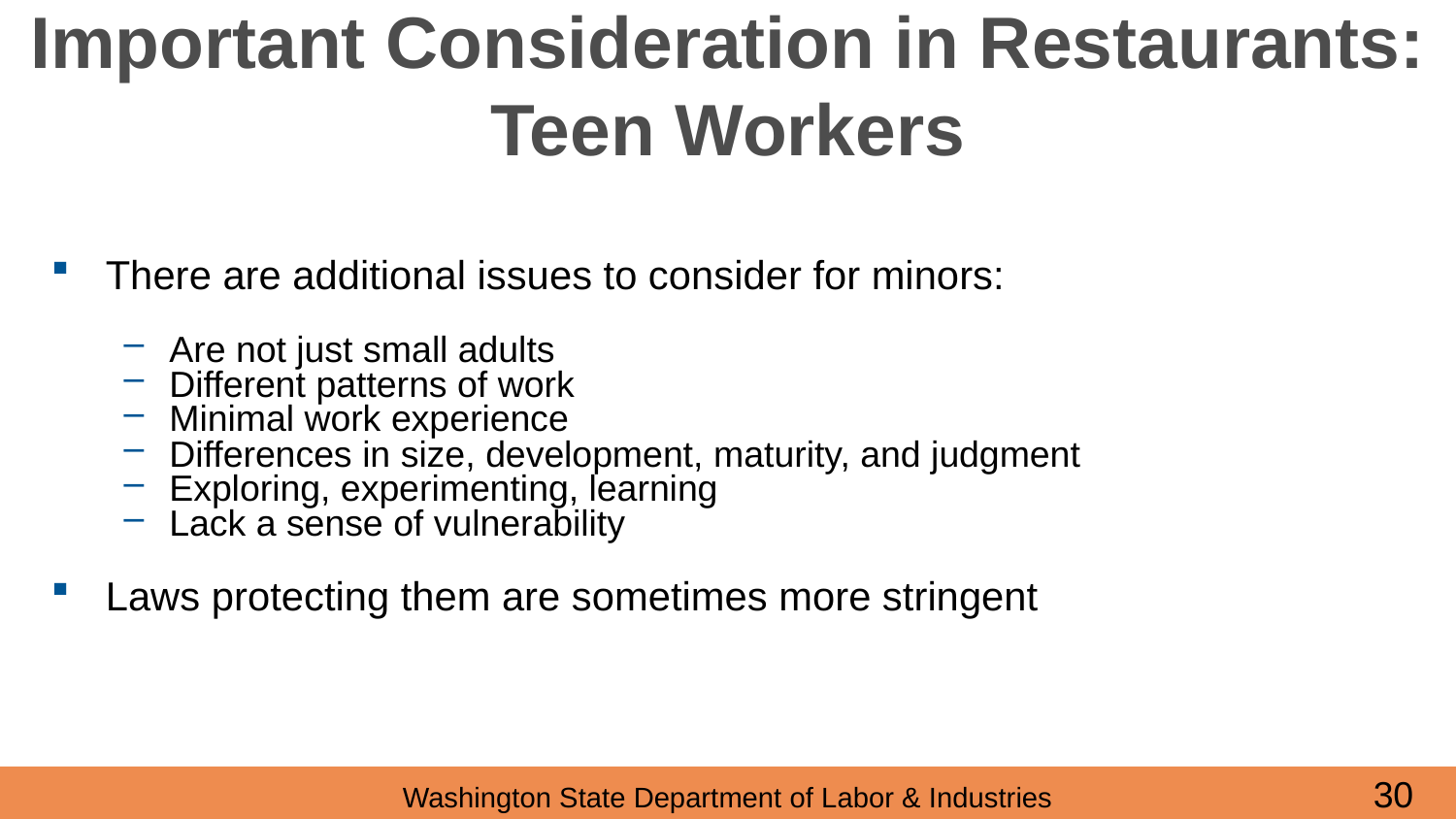

# Important Consideration in Restaurants: Teen Workers
There are additional issues to consider for minors:
Are not just small adults
Different patterns of work
Minimal work experience
Differences in size, development, maturity, and judgment
Exploring, experimenting, learning
Lack a sense of vulnerability
Laws protecting them are sometimes more stringent